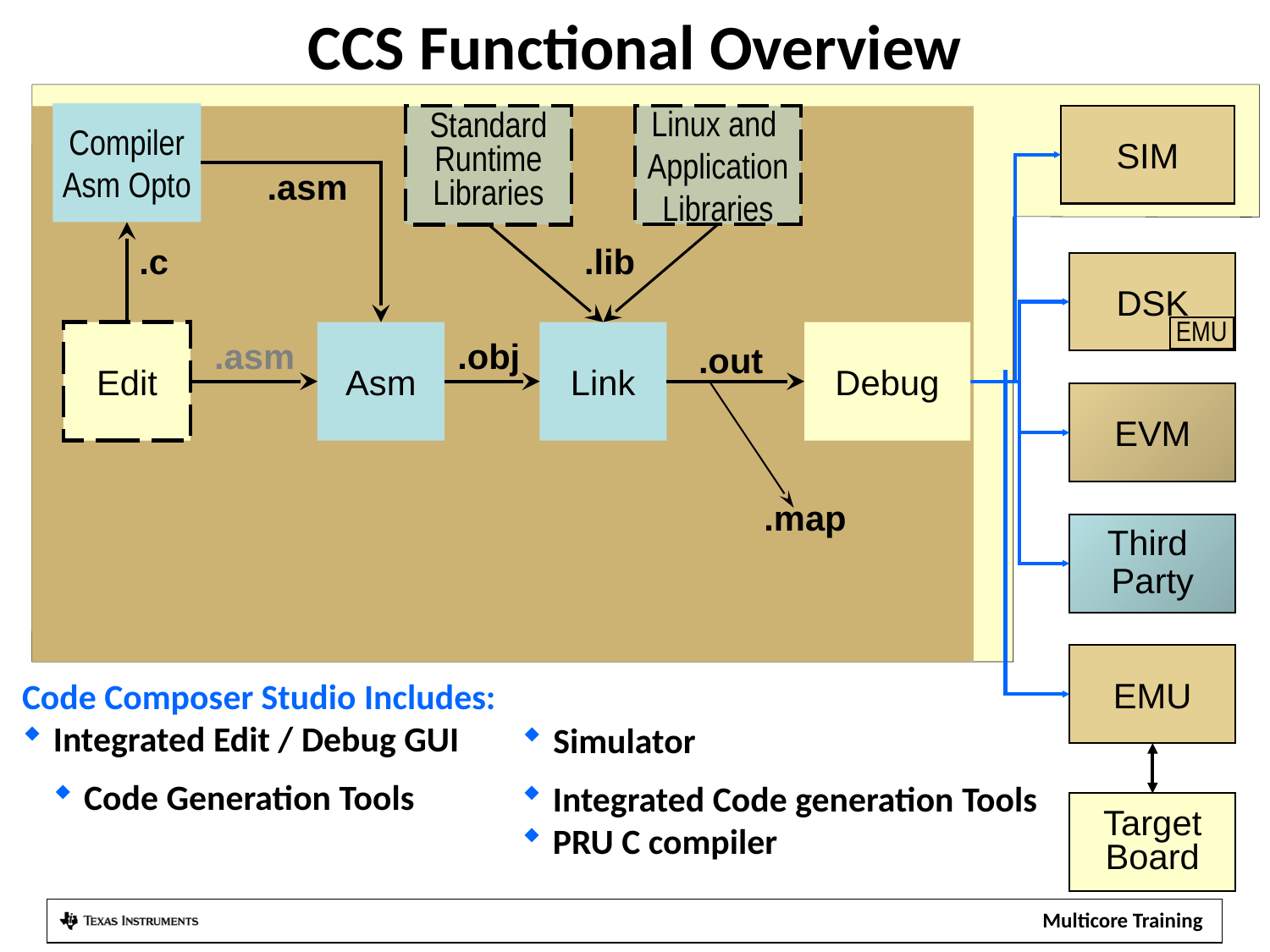

# CCS Functional Overview

Compiler
Asm Opto
Standard Runtime Libraries
Linux and
Application
Libraries
SIM

.asm
 .c
.lib
DSK
EMU
Edit
Asm
Link
Debug
.asm
.obj
.out

EVM
Third
Party
.map
EMU
Code Composer Studio Includes:
Integrated Edit / Debug GUI
Simulator
Code Generation Tools
Integrated Code generation Tools
PRU C compiler
Target Board